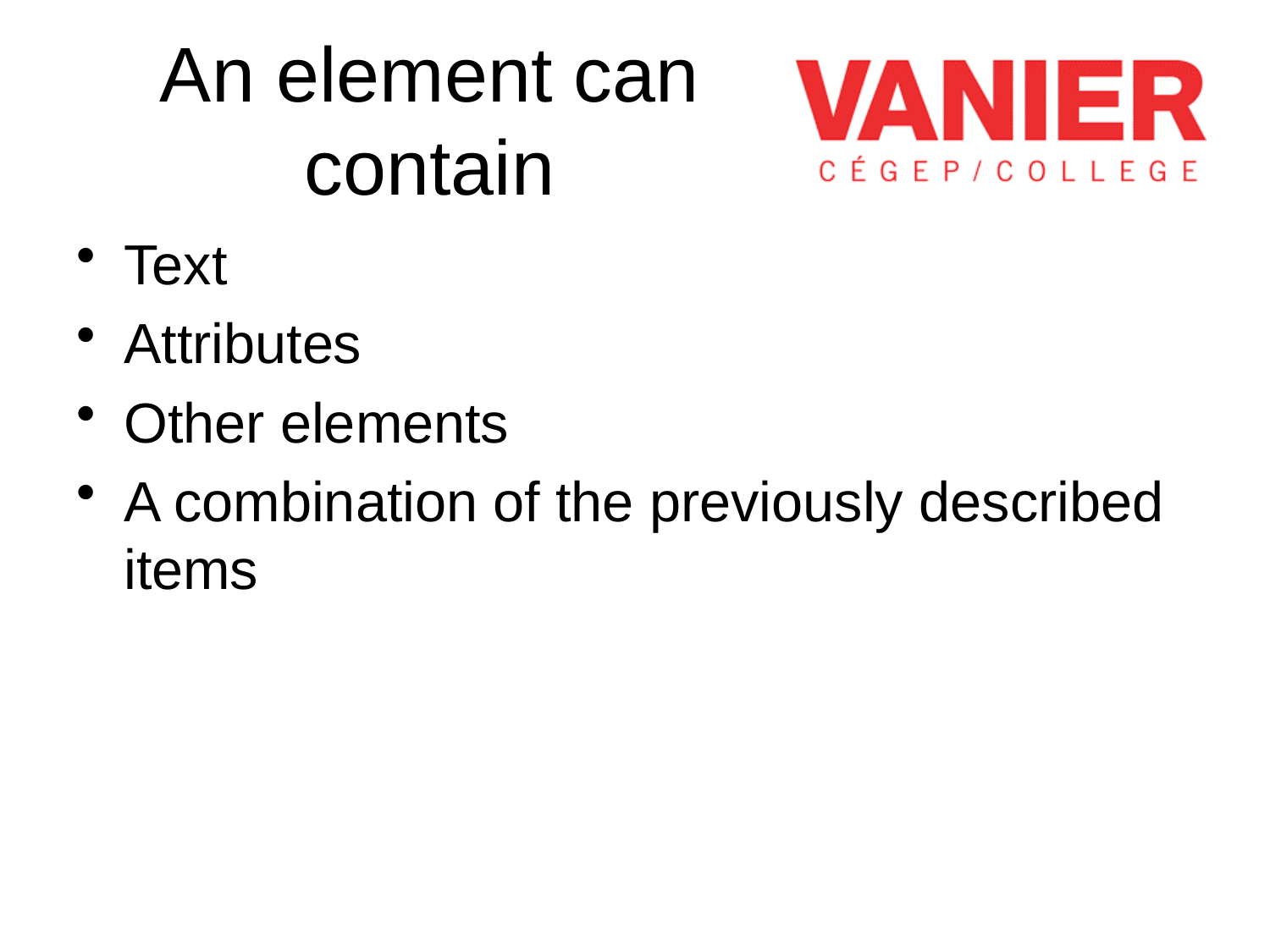

# An element can contain
Text
Attributes
Other elements
A combination of the previously described items